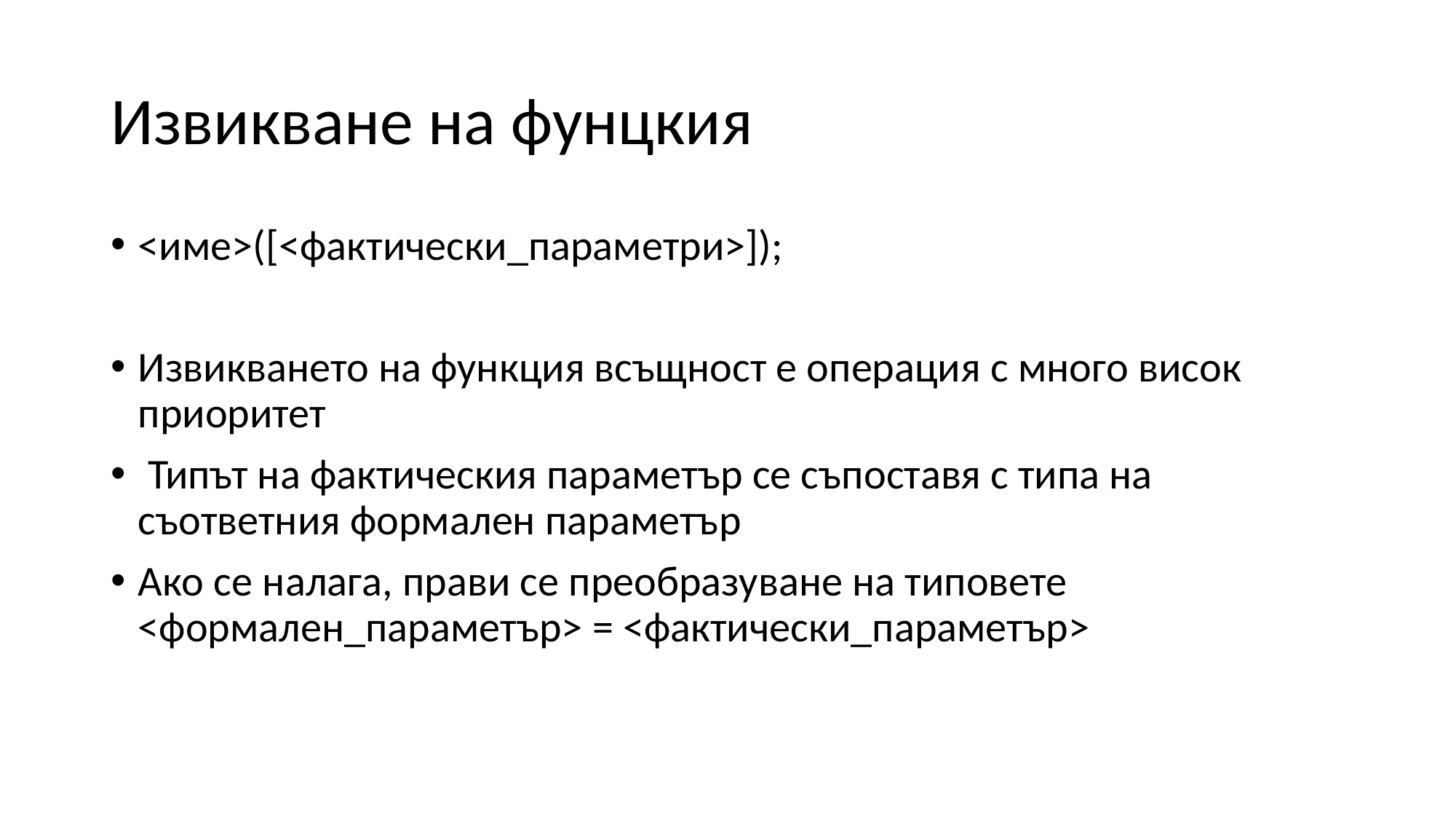

# Извикване на фунцкия
<име>([<фактически_параметри>]);

Извикването на функция всъщност е операция с много висок приоритет
 Типът на фактическия параметър се съпоставя с типа на съответния формален параметър
Ако се налага, прави се преобразуване на типовете <формален_параметър> = <фактически_параметър>